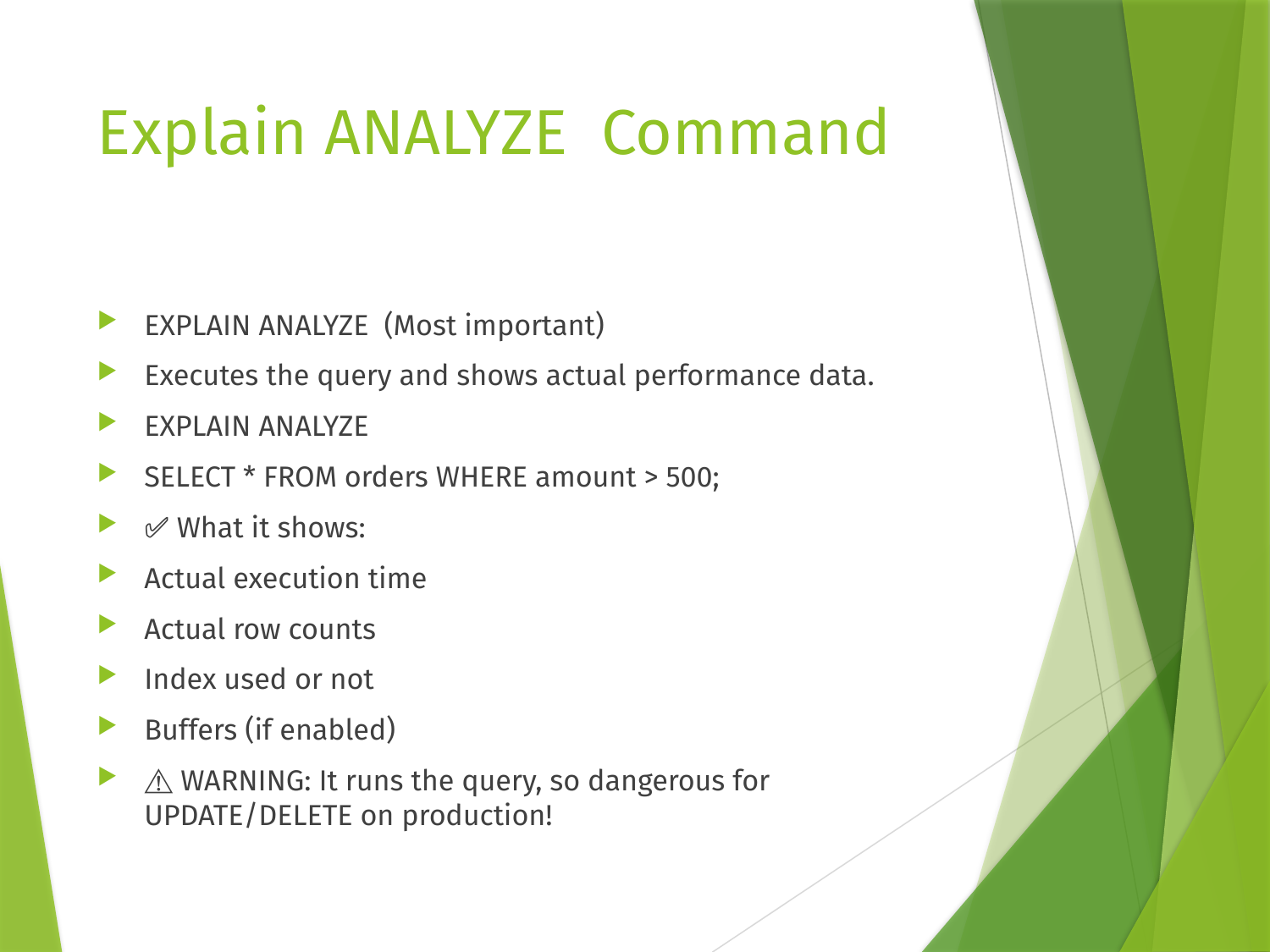

# Explain ANALYZE  Command
EXPLAIN ANALYZE  (Most important)
Executes the query and shows actual performance data.
EXPLAIN ANALYZE
SELECT * FROM orders WHERE amount > 500;
✅ What it shows:
Actual execution time
Actual row counts
Index used or not
Buffers (if enabled)
⚠ WARNING: It runs the query, so dangerous for UPDATE/DELETE on production!